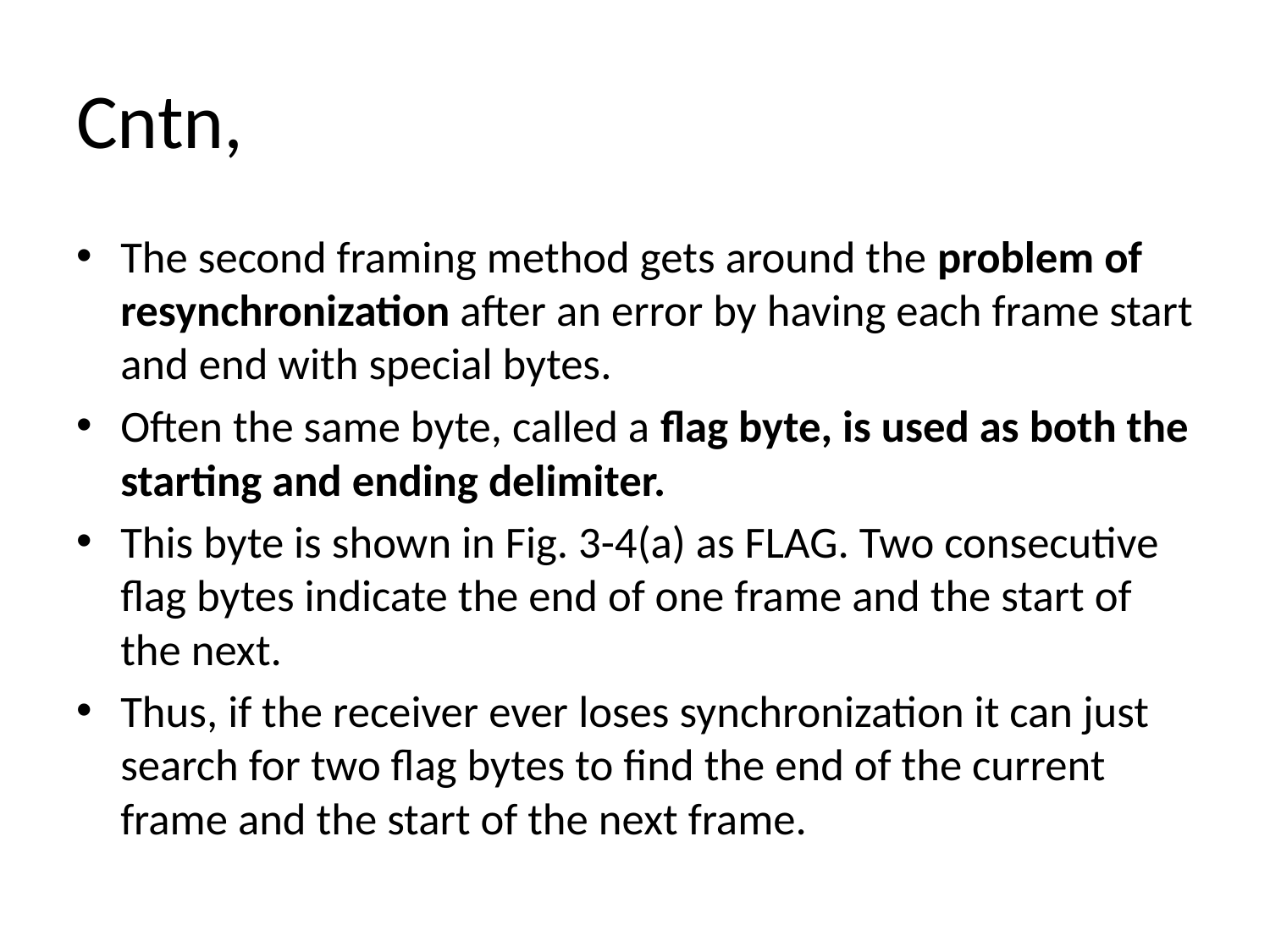

# Cntn,
The second framing method gets around the problem of resynchronization after an error by having each frame start and end with special bytes.
Often the same byte, called a flag byte, is used as both the starting and ending delimiter.
This byte is shown in Fig. 3-4(a) as FLAG. Two consecutive flag bytes indicate the end of one frame and the start of the next.
Thus, if the receiver ever loses synchronization it can just search for two flag bytes to find the end of the current frame and the start of the next frame.